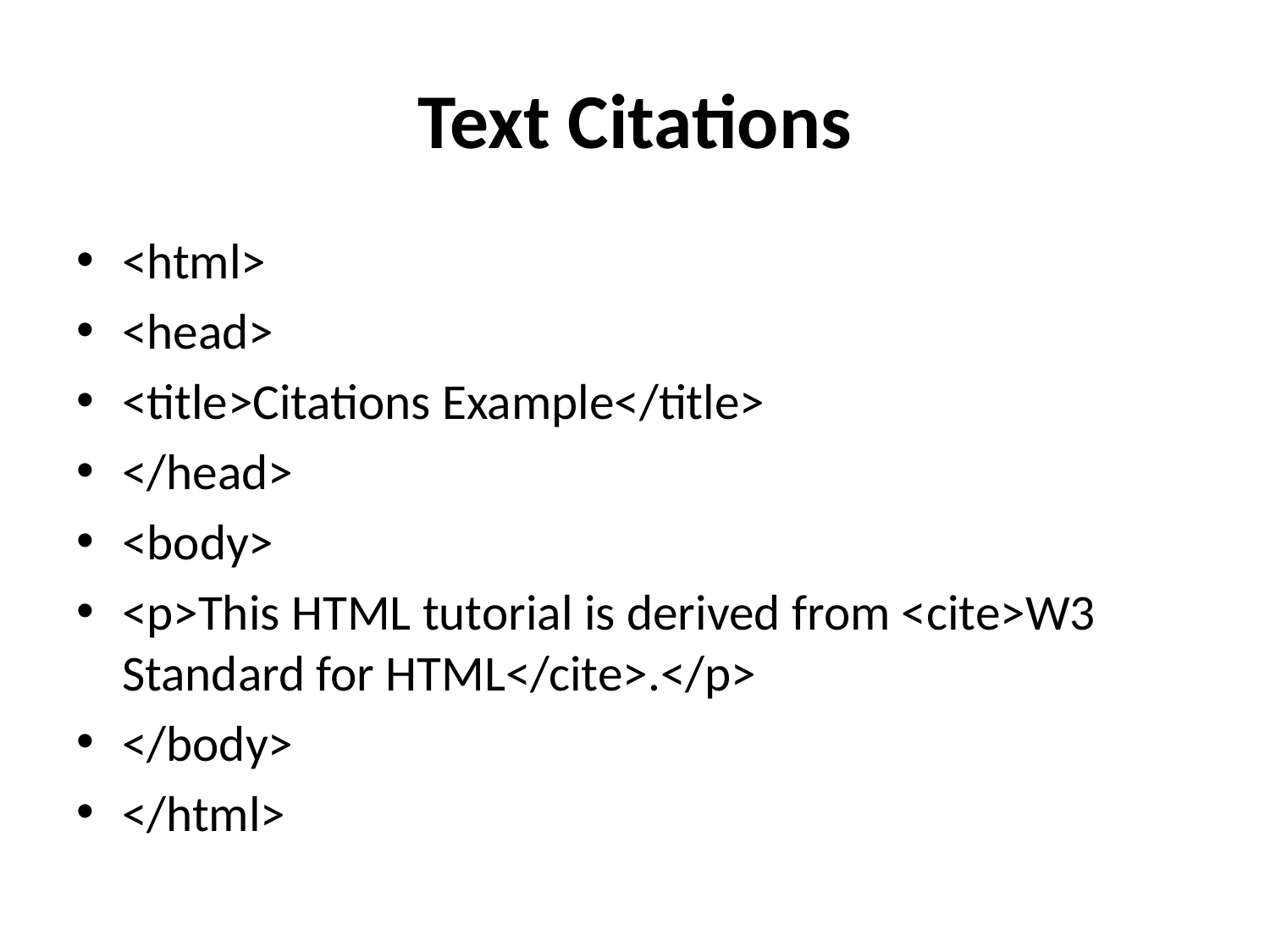

# Text Citations
<html>
<head>
<title>Citations Example</title>
</head>
<body>
<p>This HTML tutorial is derived from <cite>W3 Standard for HTML</cite>.</p>
</body>
</html>